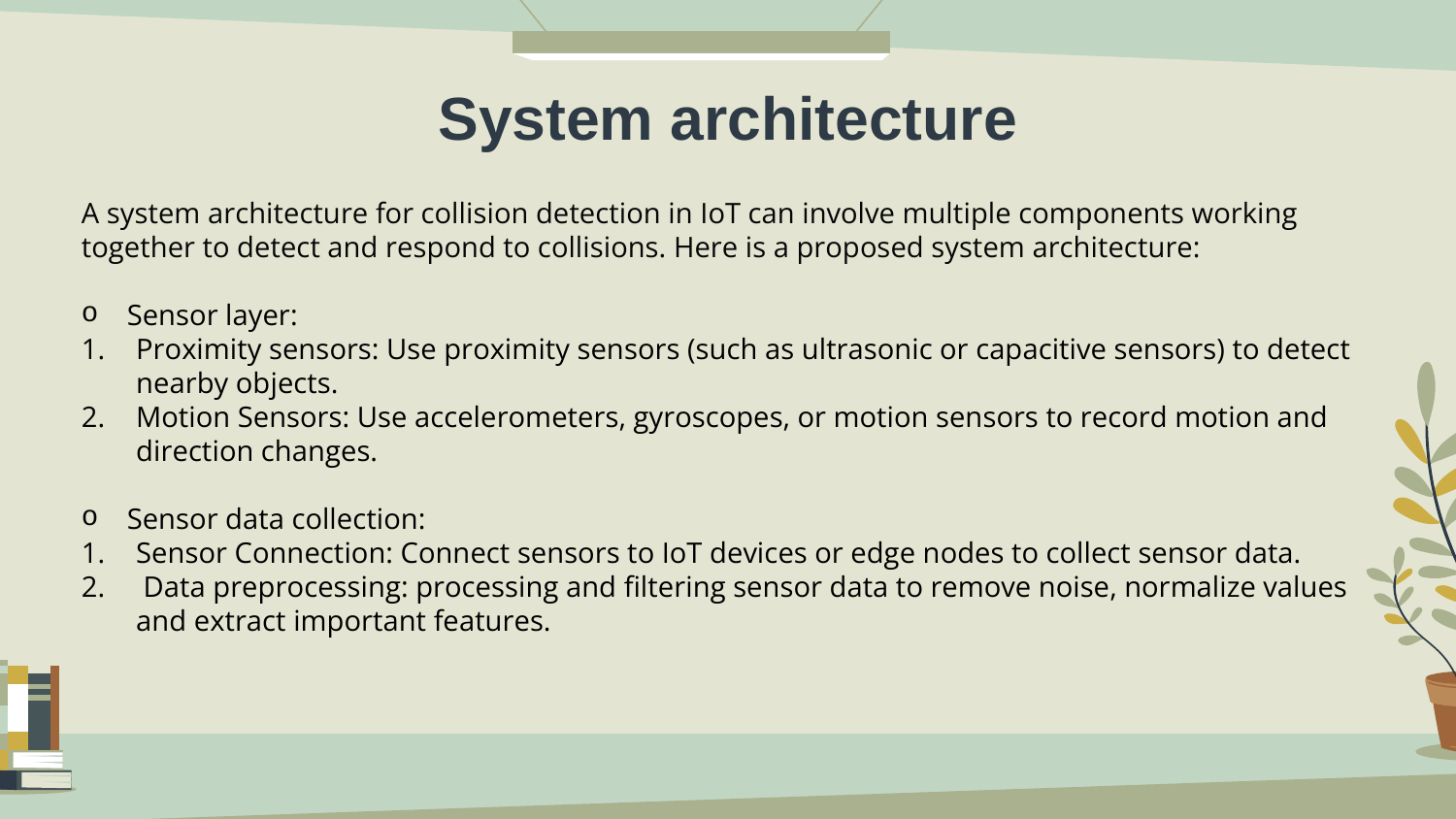

# System architecture
A system architecture for collision detection in IoT can involve multiple components working together to detect and respond to collisions. Here is a proposed system architecture:

Sensor layer:
Proximity sensors: Use proximity sensors (such as ultrasonic or capacitive sensors) to detect nearby objects.
Motion Sensors: Use accelerometers, gyroscopes, or motion sensors to record motion and direction changes.

Sensor data collection:
Sensor Connection: Connect sensors to IoT devices or edge nodes to collect sensor data.
 Data preprocessing: processing and filtering sensor data to remove noise, normalize values ​​and extract important features.